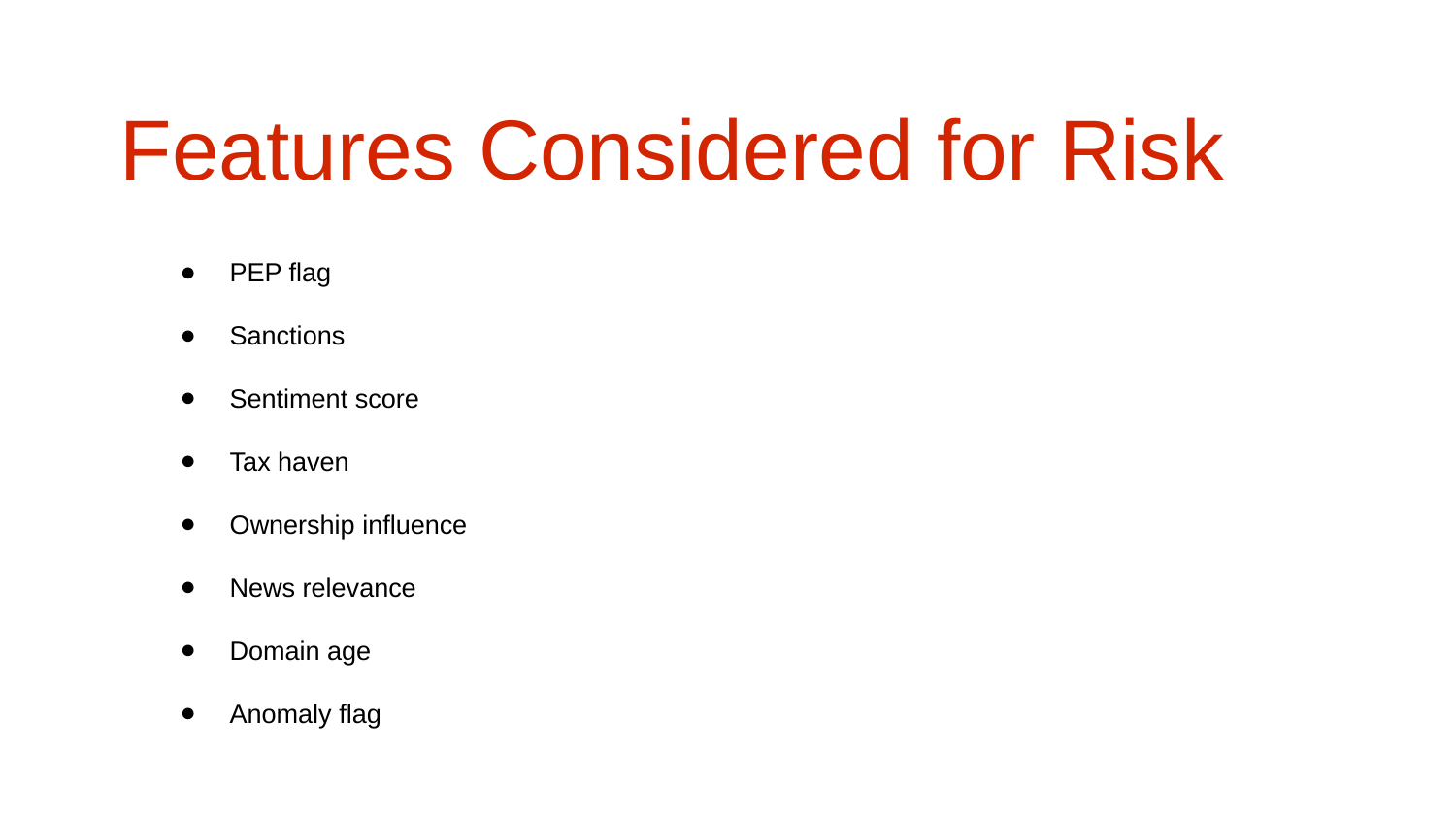

Features Considered for Risk
PEP flag
Sanctions
Sentiment score
Tax haven
Ownership influence
News relevance
Domain age
Anomaly flag